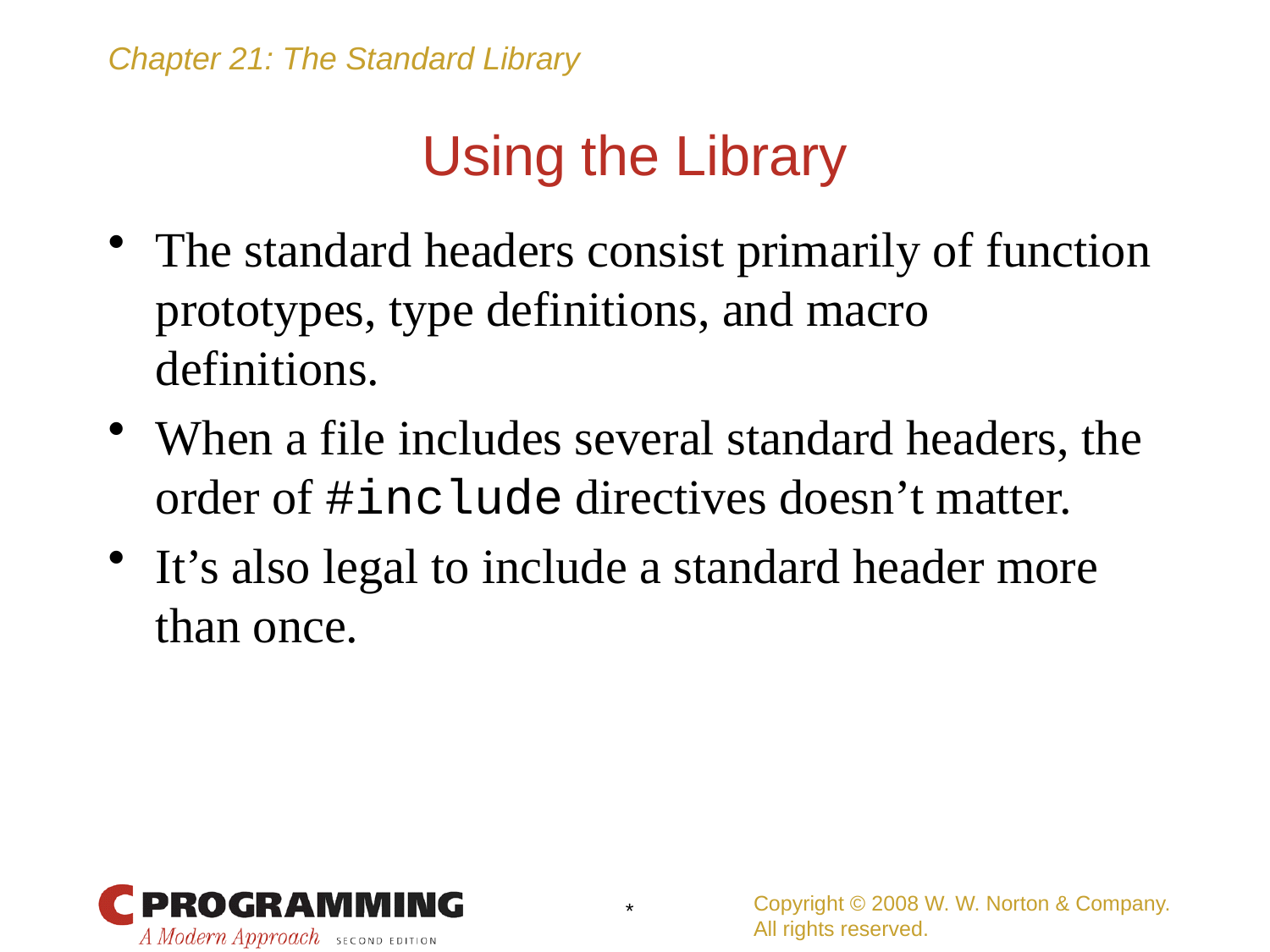

# Using the Library
The standard headers consist primarily of function prototypes, type definitions, and macro definitions.
When a file includes several standard headers, the order of #include directives doesn’t matter.
It’s also legal to include a standard header more than once.

Copyright © 2008 W. W. Norton & Company.
All rights reserved.
*